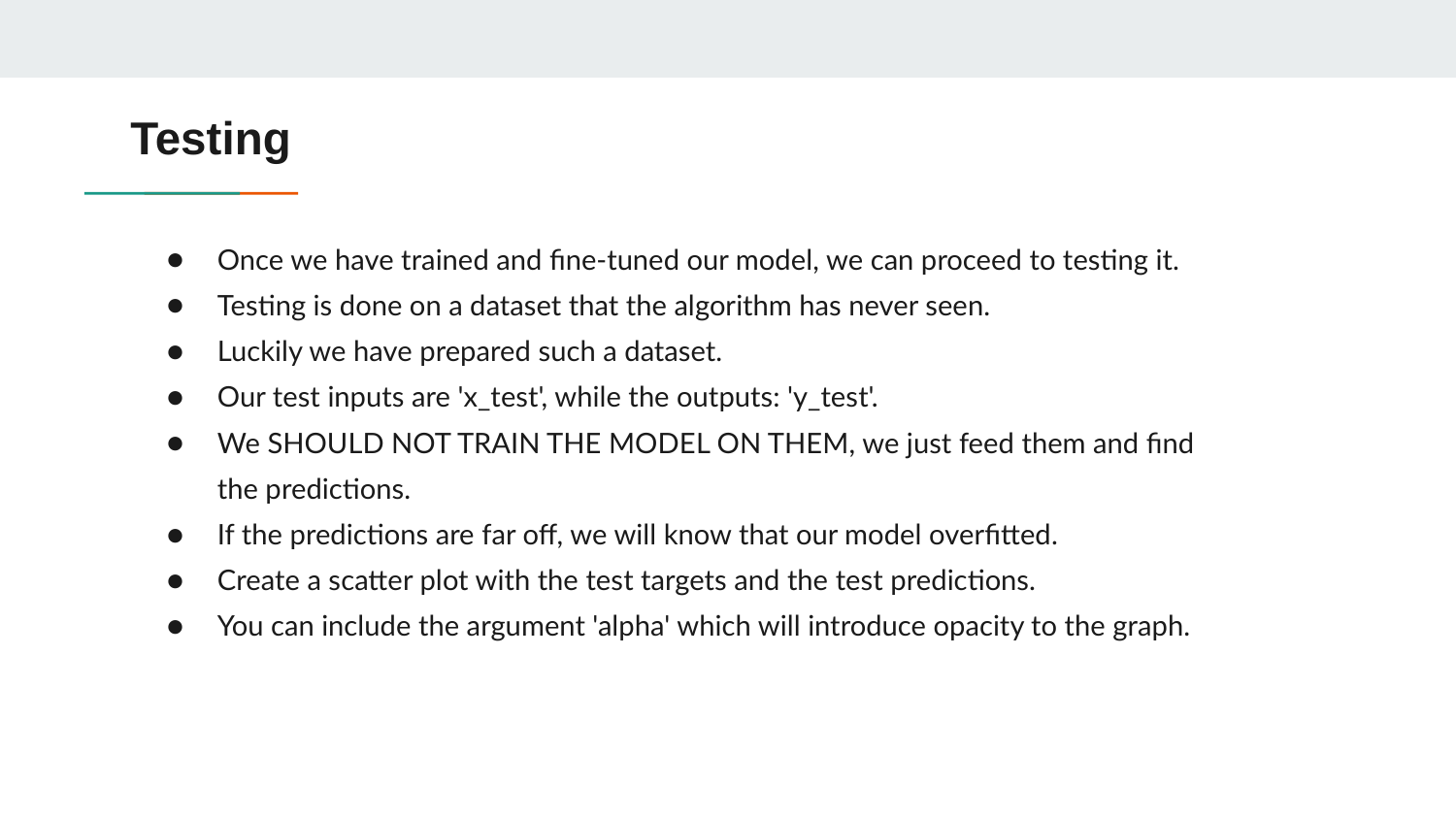

# Testing
Once we have trained and fine-tuned our model, we can proceed to testing it.
Testing is done on a dataset that the algorithm has never seen.
Luckily we have prepared such a dataset.
Our test inputs are 'x_test', while the outputs: 'y_test'.
We SHOULD NOT TRAIN THE MODEL ON THEM, we just feed them and find the predictions.
If the predictions are far off, we will know that our model overfitted.
Create a scatter plot with the test targets and the test predictions.
You can include the argument 'alpha' which will introduce opacity to the graph.